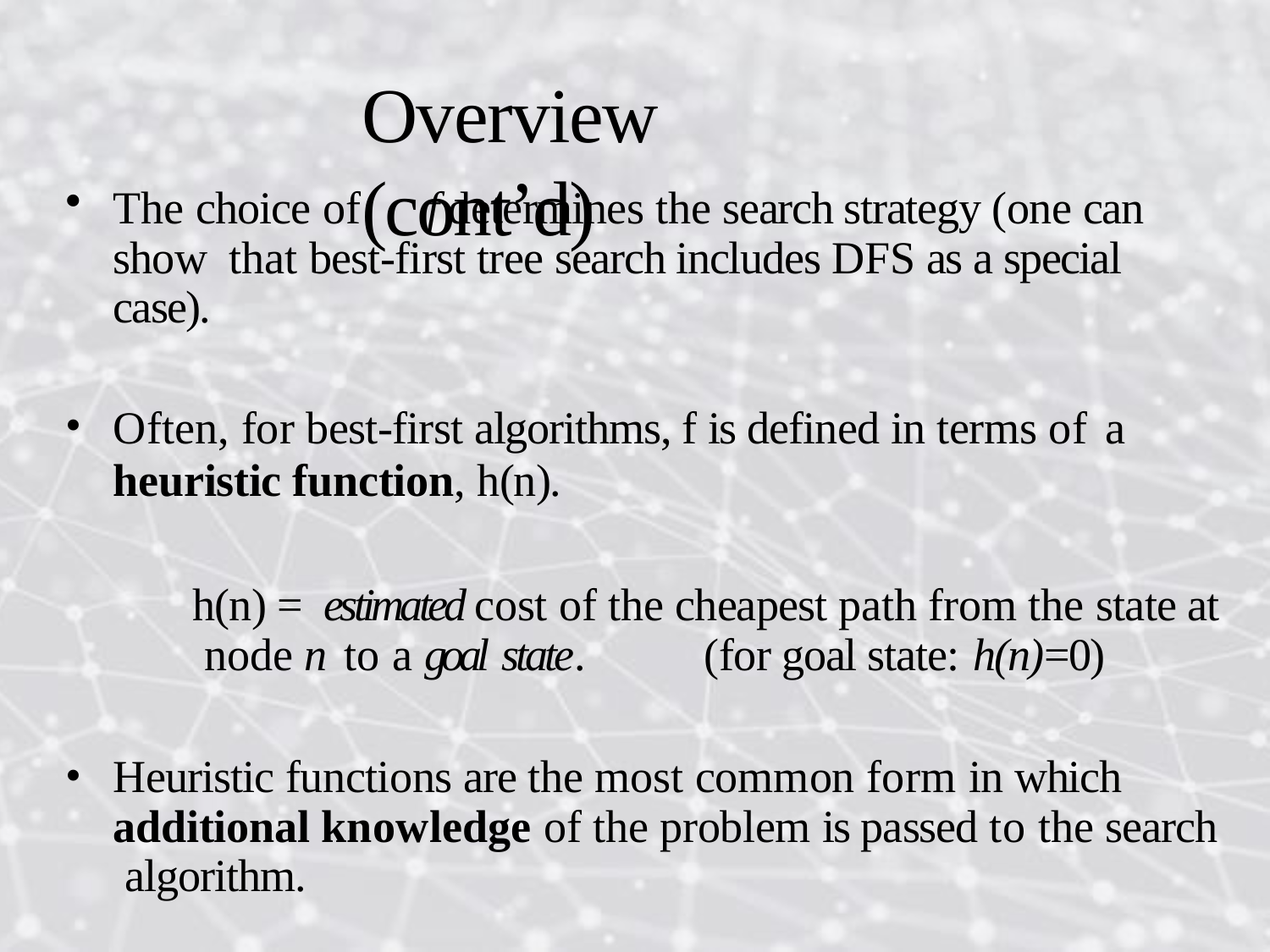

# Overview (cont’d)
The choice of	f determines the search strategy (one can show  that best-first tree search includes DFS as a special case).

Often, for best-first algorithms, f is defined in terms of a
heuristic function, h(n).

h(n) = estimated cost of the cheapest path from the state at  node n  to a goal state.	(for goal state: h(n)=0)

Heuristic functions are the most common form in which  additional knowledge of the problem is passed to the search  algorithm.